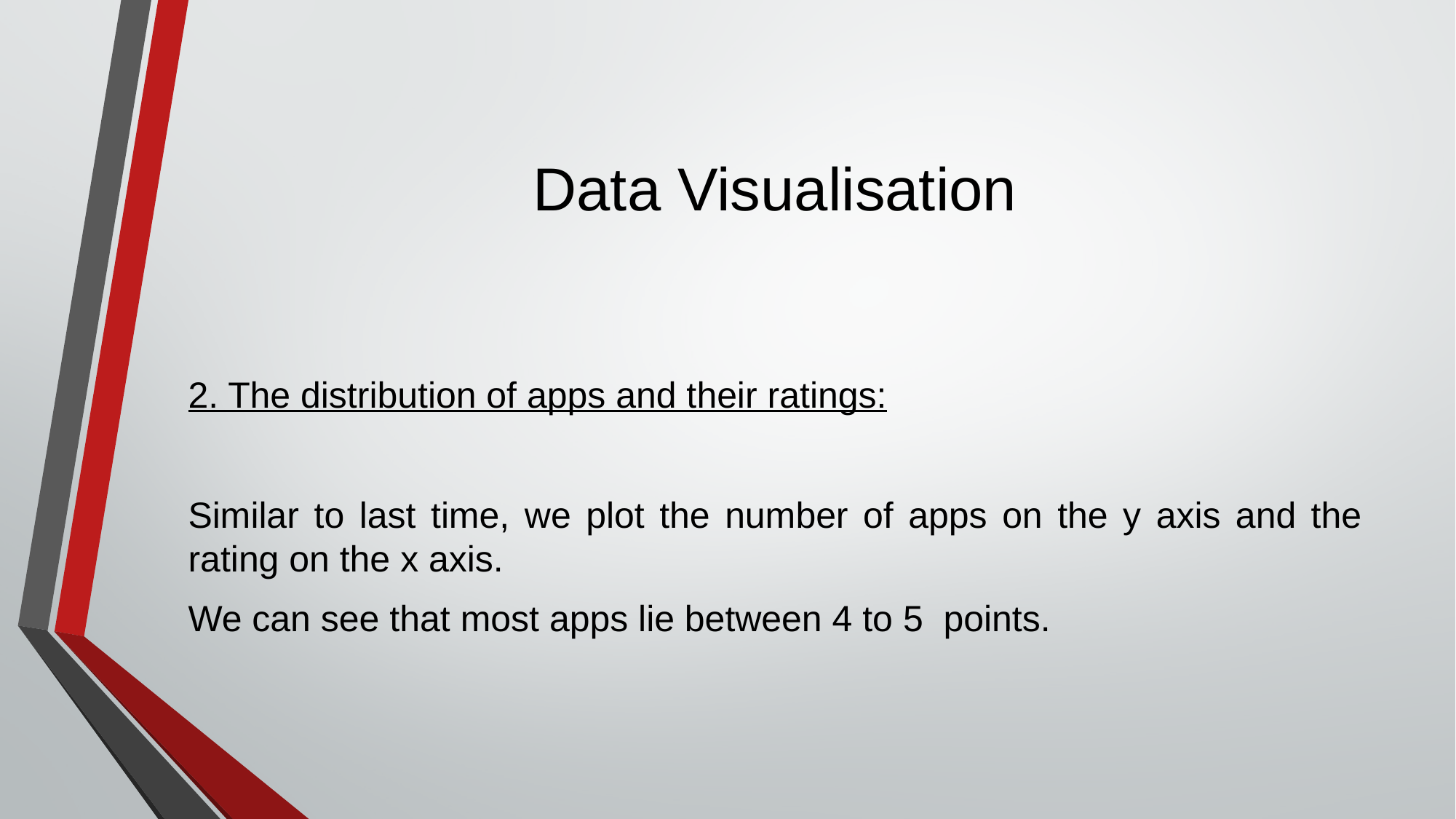

# Data Visualisation
2. The distribution of apps and their ratings:

Similar to last time, we plot the number of apps on the y axis and the rating on the x axis.
We can see that most apps lie between 4 to 5  points.